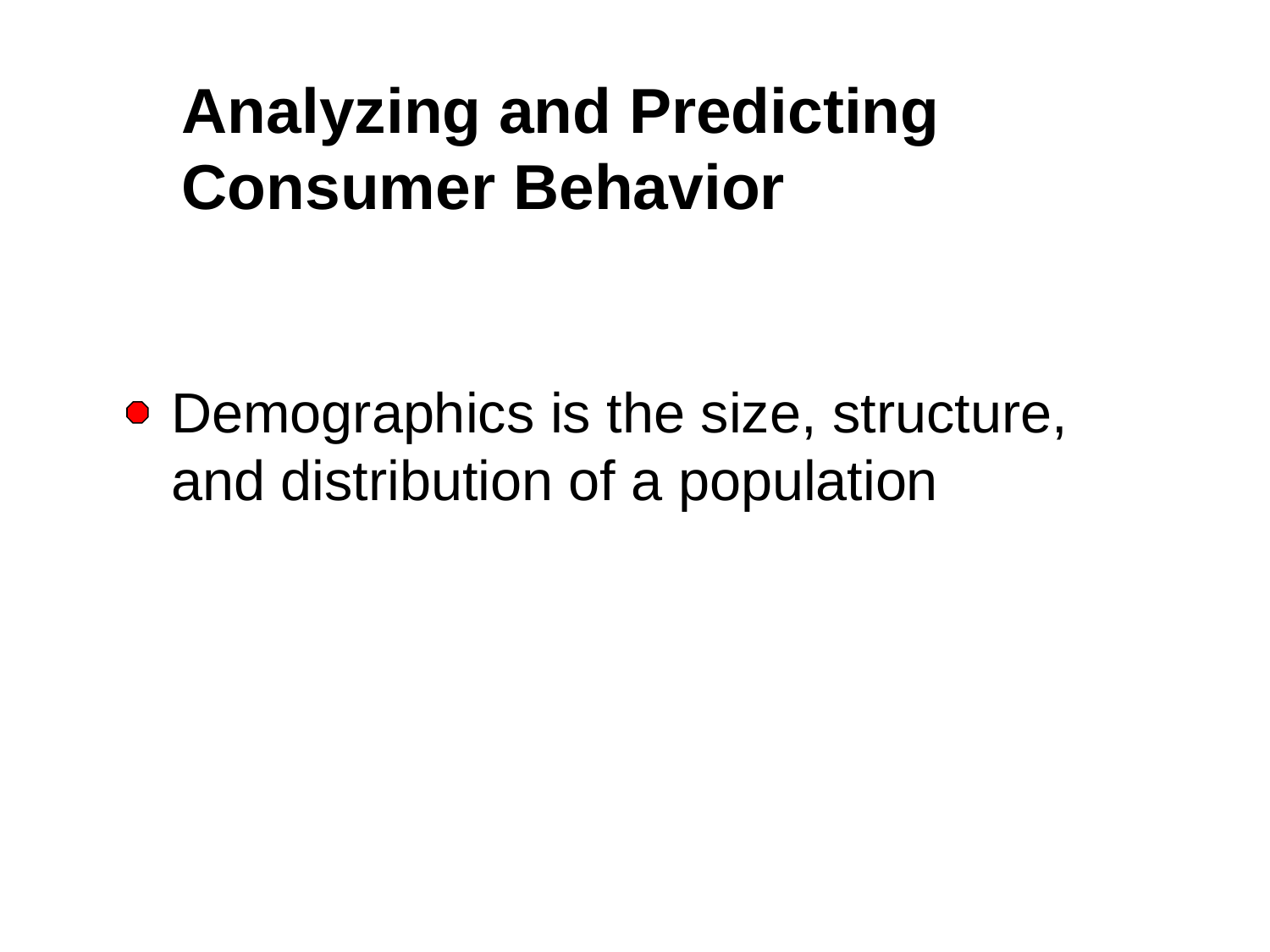

Analyzing and Predicting Consumer Behavior
Demographics is the size, structure, and distribution of a population